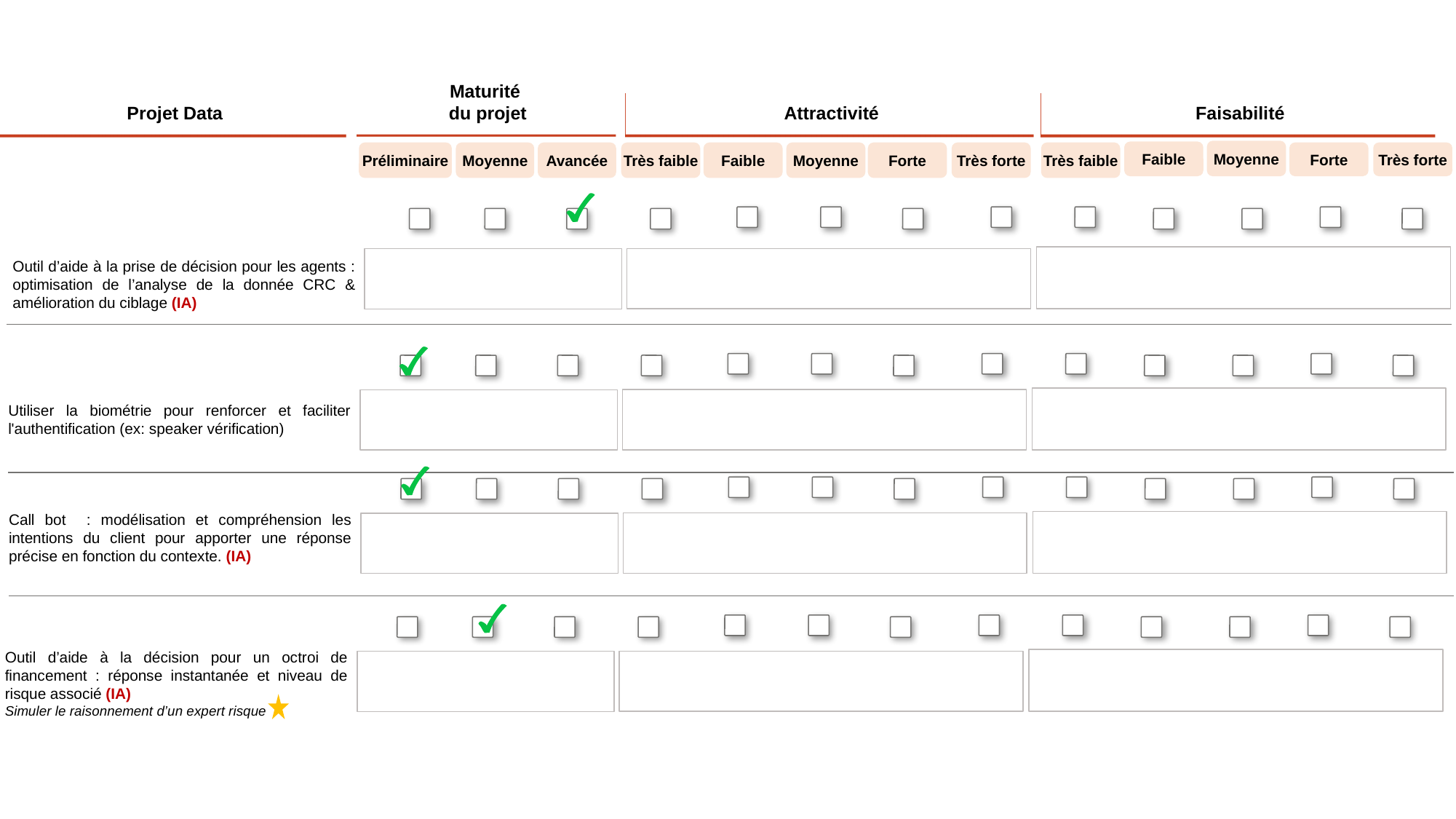

Maturité
du projet
Projet Data
Attractivité
Faisabilité
Moyenne
Faible
Préliminaire
Moyenne
Avancée
Très faible
Faible
Moyenne
Forte
Très forte
Très faible
Forte
Très forte

Outil d’aide à la prise de décision pour les agents : optimisation de l’analyse de la donnée CRC & amélioration du ciblage (IA)

Utiliser la biométrie pour renforcer et faciliter l'authentification (ex: speaker vérification)

Call bot  : modélisation et compréhension les intentions du client pour apporter une réponse précise en fonction du contexte. (IA)

Outil d’aide à la décision pour un octroi de financement : réponse instantanée et niveau de risque associé (IA)
Simuler le raisonnement d’un expert risque